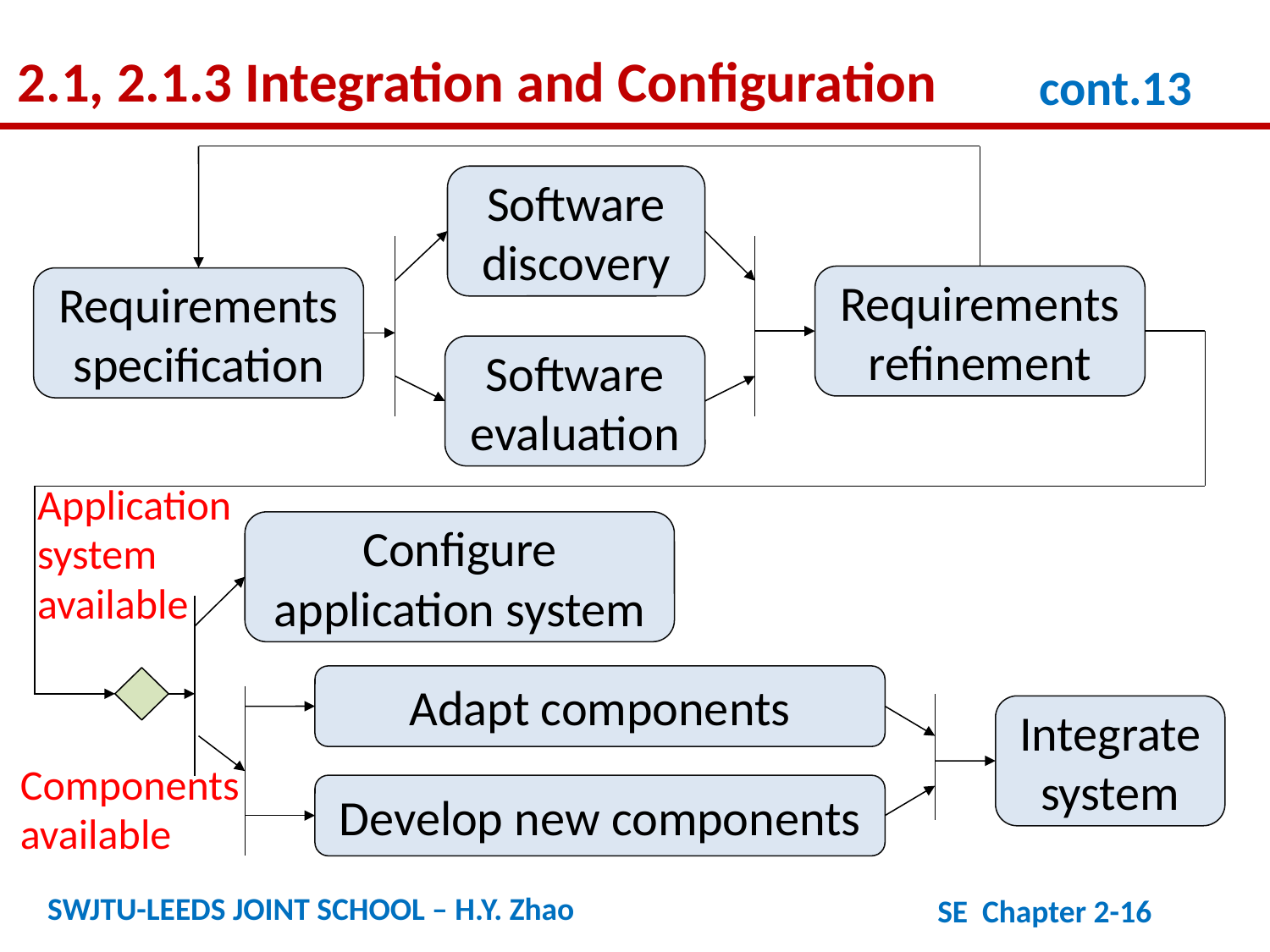

2.1, 2.1.3 Integration and Configuration
cont.13
Software
discovery
Requirements
refinement
Requirements
specification
Software
evaluation
Application system available
Configure application system
Adapt components

Integrate
system
Components
available
Develop new components
SWJTU-LEEDS JOINT SCHOOL – H.Y. Zhao
SE  Chapter 2-16